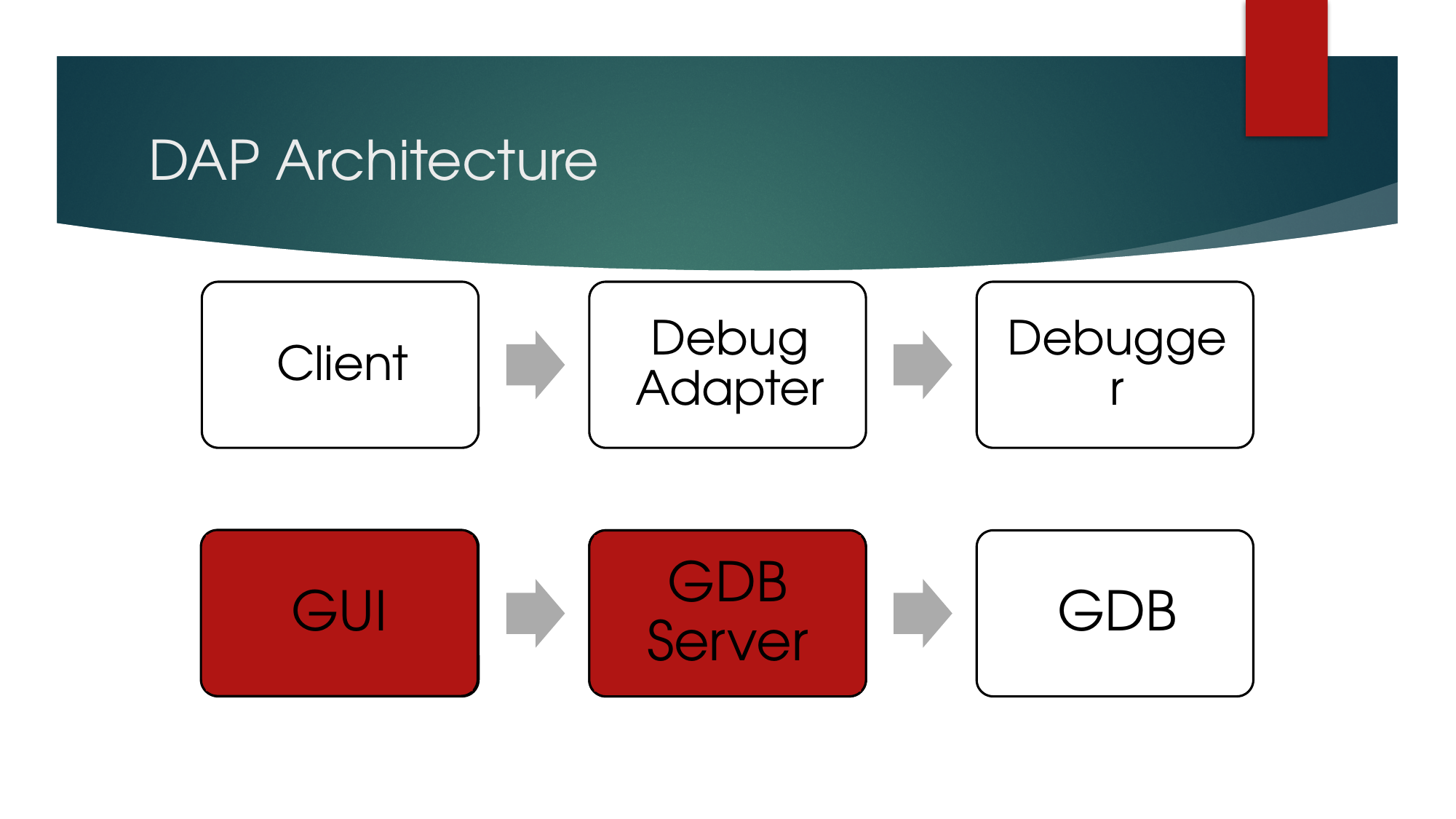

# DAP Architecture
Client

Debug Adapter

Debugger
GUI

GDB Server

GDB

GUI

GDB Server